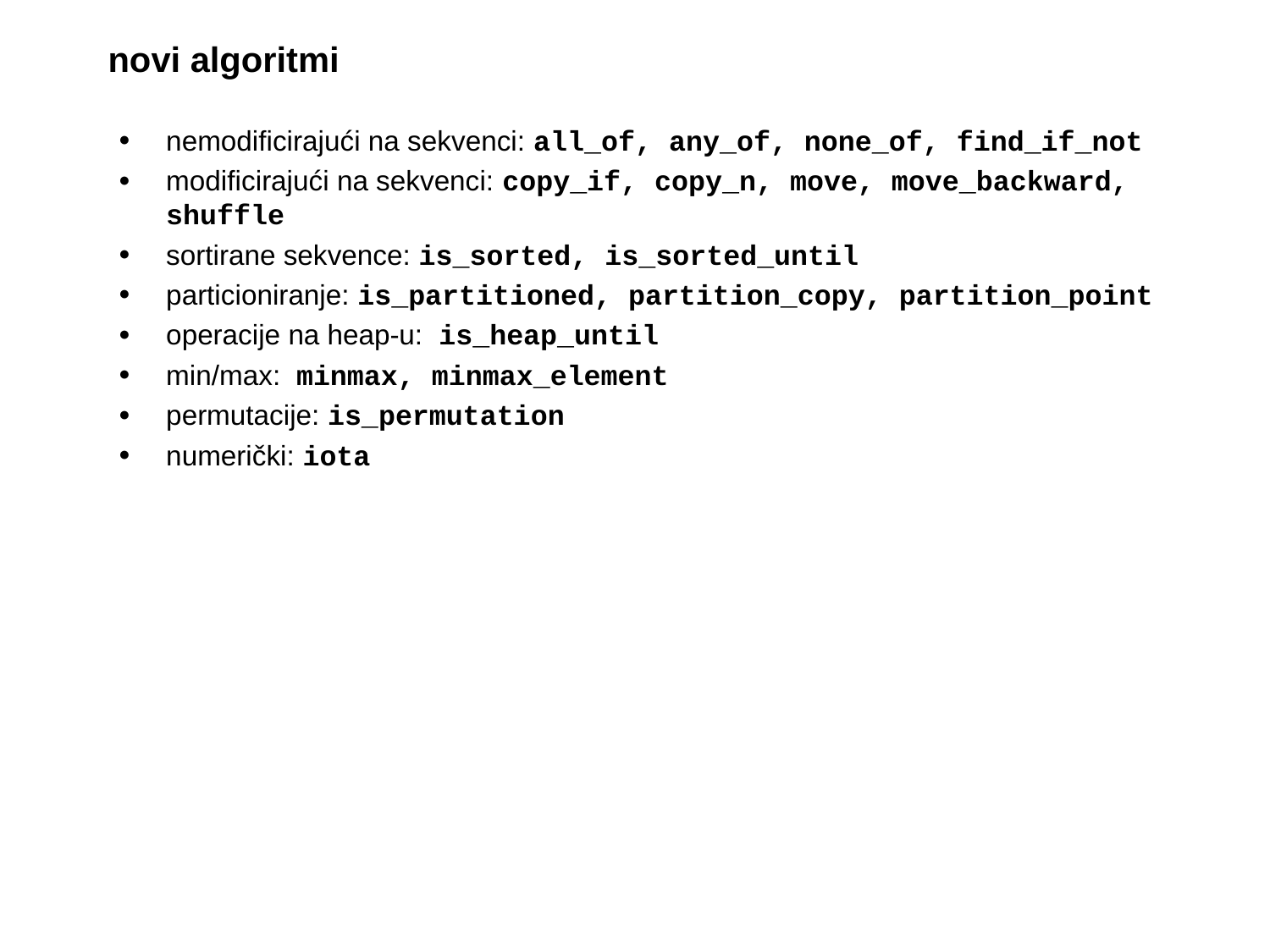

# novi algoritmi
nemodificirajući na sekvenci: all_of, any_of, none_of, find_if_not
modificirajući na sekvenci: copy_if, copy_n, move, move_backward, shuffle
sortirane sekvence: is_sorted, is_sorted_until
particioniranje: is_partitioned, partition_copy, partition_point
operacije na heap-u:  is_heap_until
min/max:  minmax, minmax_element
permutacije: is_permutation
numerički: iota